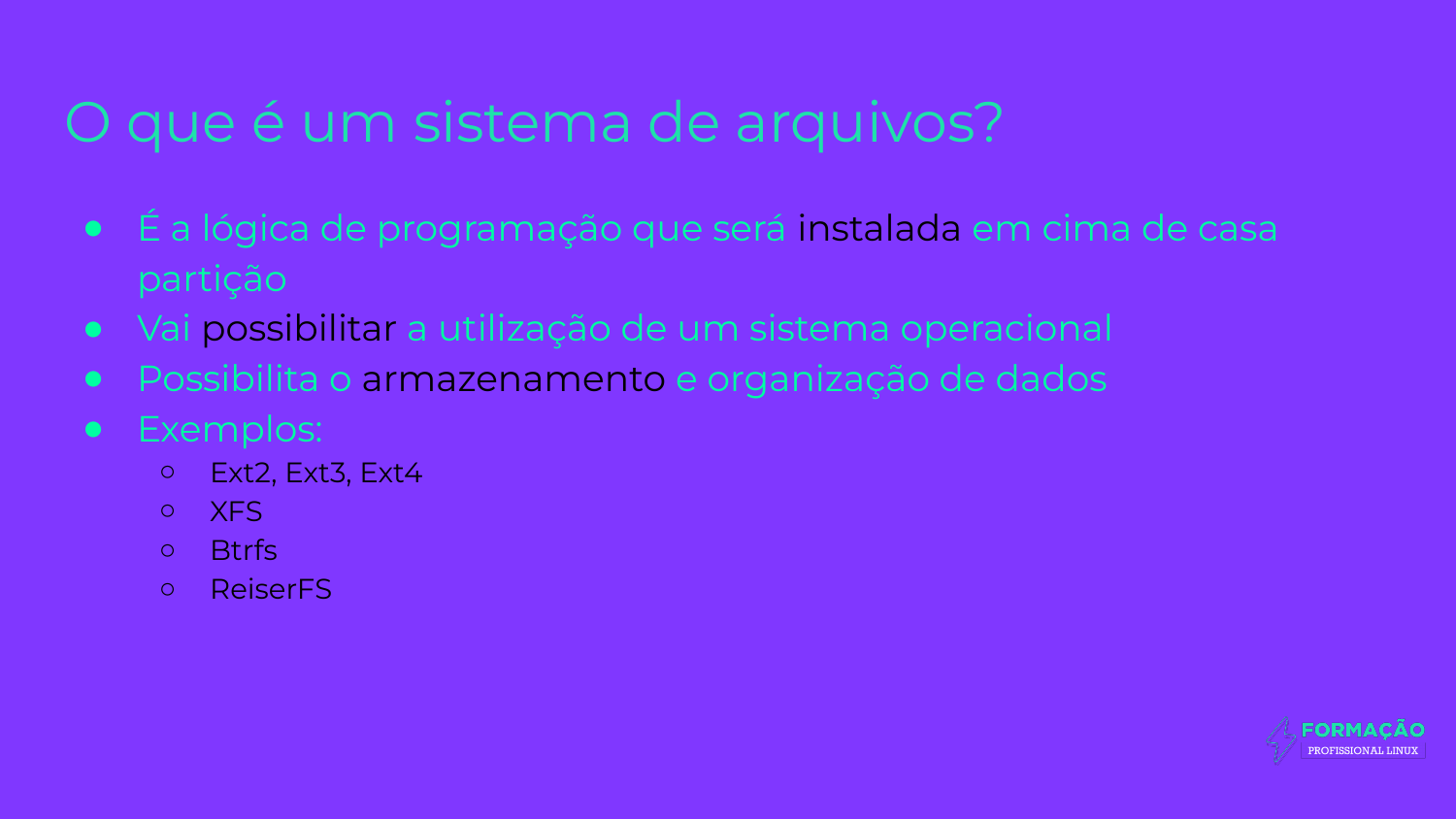

# O que é um sistema de arquivos?
É a lógica de programação que será instalada em cima de casa partição
Vai possibilitar a utilização de um sistema operacional
Possibilita o armazenamento e organização de dados
Exemplos:
Ext2, Ext3, Ext4
XFS
Btrfs
ReiserFS